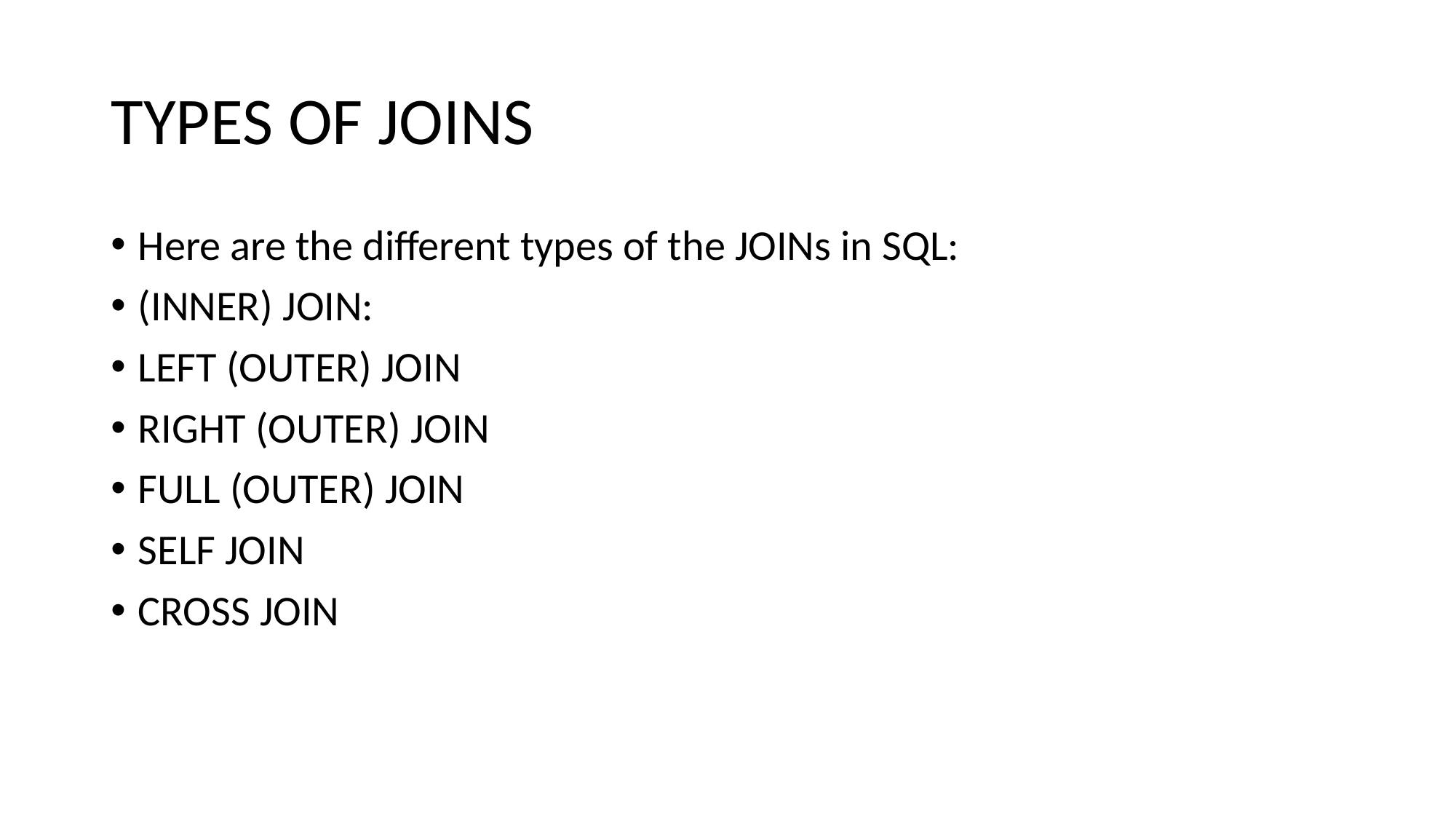

# TYPES OF JOINS
Here are the different types of the JOINs in SQL:
(INNER) JOIN:
LEFT (OUTER) JOIN
RIGHT (OUTER) JOIN
FULL (OUTER) JOIN
SELF JOIN
CROSS JOIN